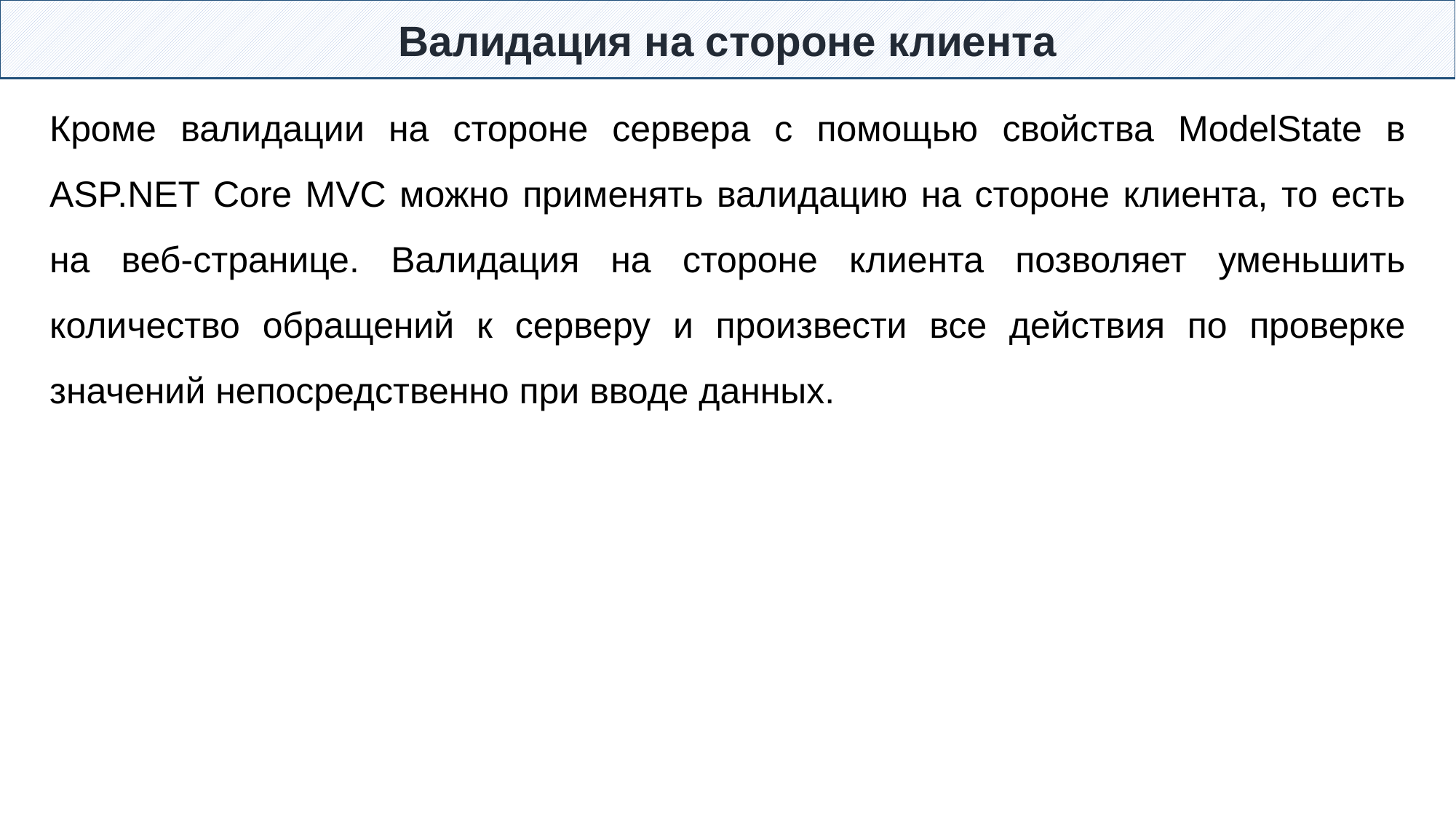

Валидация на стороне клиента
Кроме валидации на стороне сервера с помощью свойства ModelState в ASP.NET Core MVC можно применять валидацию на стороне клиента, то есть на веб-странице. Валидация на стороне клиента позволяет уменьшить количество обращений к серверу и произвести все действия по проверке значений непосредственно при вводе данных.